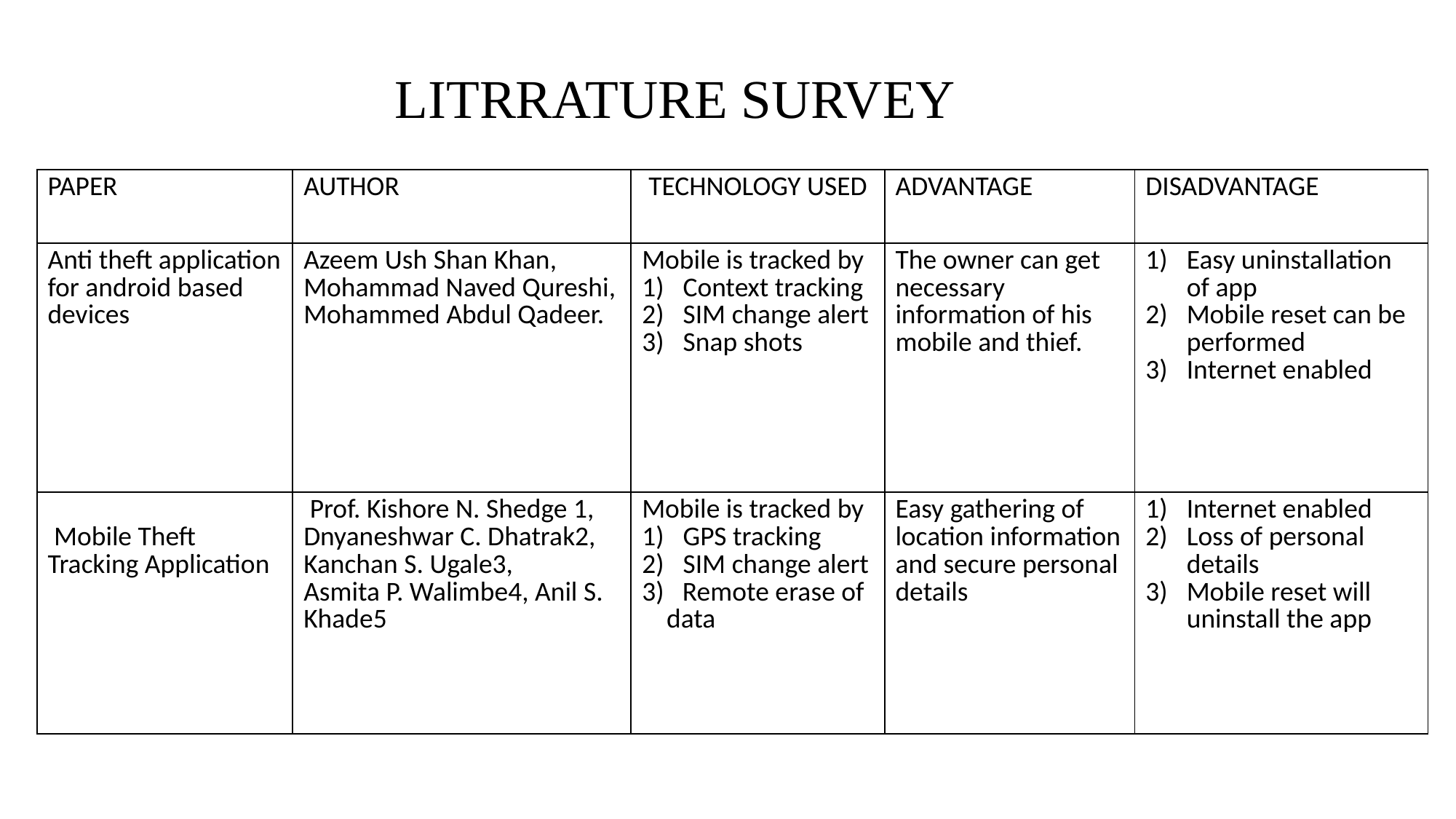

LITRRATURE SURVEY
| PAPER | AUTHOR | TECHNOLOGY USED | ADVANTAGE | DISADVANTAGE |
| --- | --- | --- | --- | --- |
| Anti theft application for android based devices | Azeem Ush Shan Khan, Mohammad Naved Qureshi, Mohammed Abdul Qadeer. | Mobile is tracked by Context tracking SIM change alert Snap shots | The owner can get necessary information of his mobile and thief. | Easy uninstallation of app Mobile reset can be performed Internet enabled |
| Mobile Theft Tracking Application | Prof. Kishore N. Shedge 1, Dnyaneshwar C. Dhatrak2, Kanchan S. Ugale3, Asmita P. Walimbe4, Anil S. Khade5 | Mobile is tracked by GPS tracking SIM change alert 3) Remote erase of data | Easy gathering of location information and secure personal details | Internet enabled Loss of personal details Mobile reset will uninstall the app |